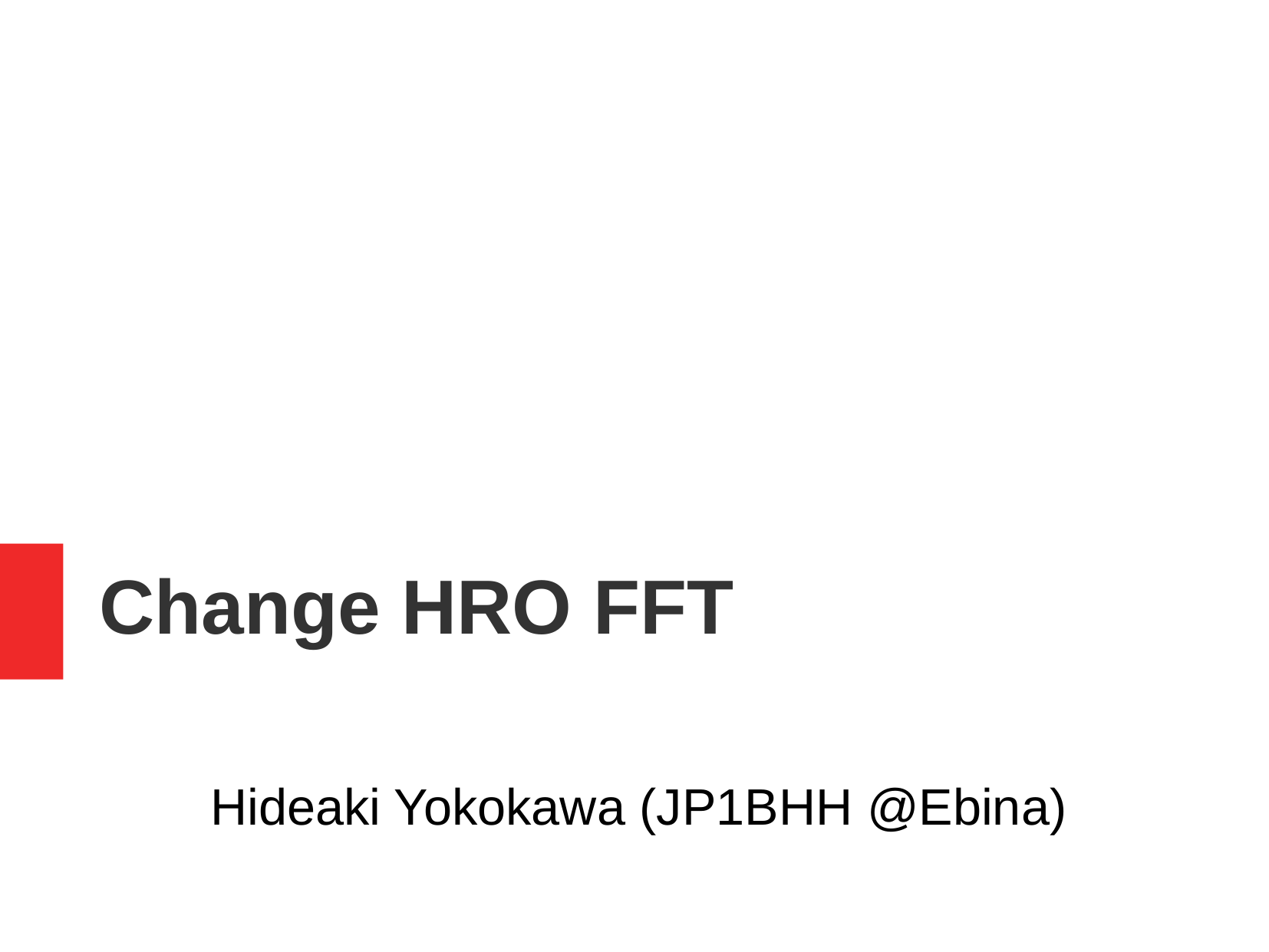

Change HRO FFT
Hideaki Yokokawa (JP1BHH @Ebina)